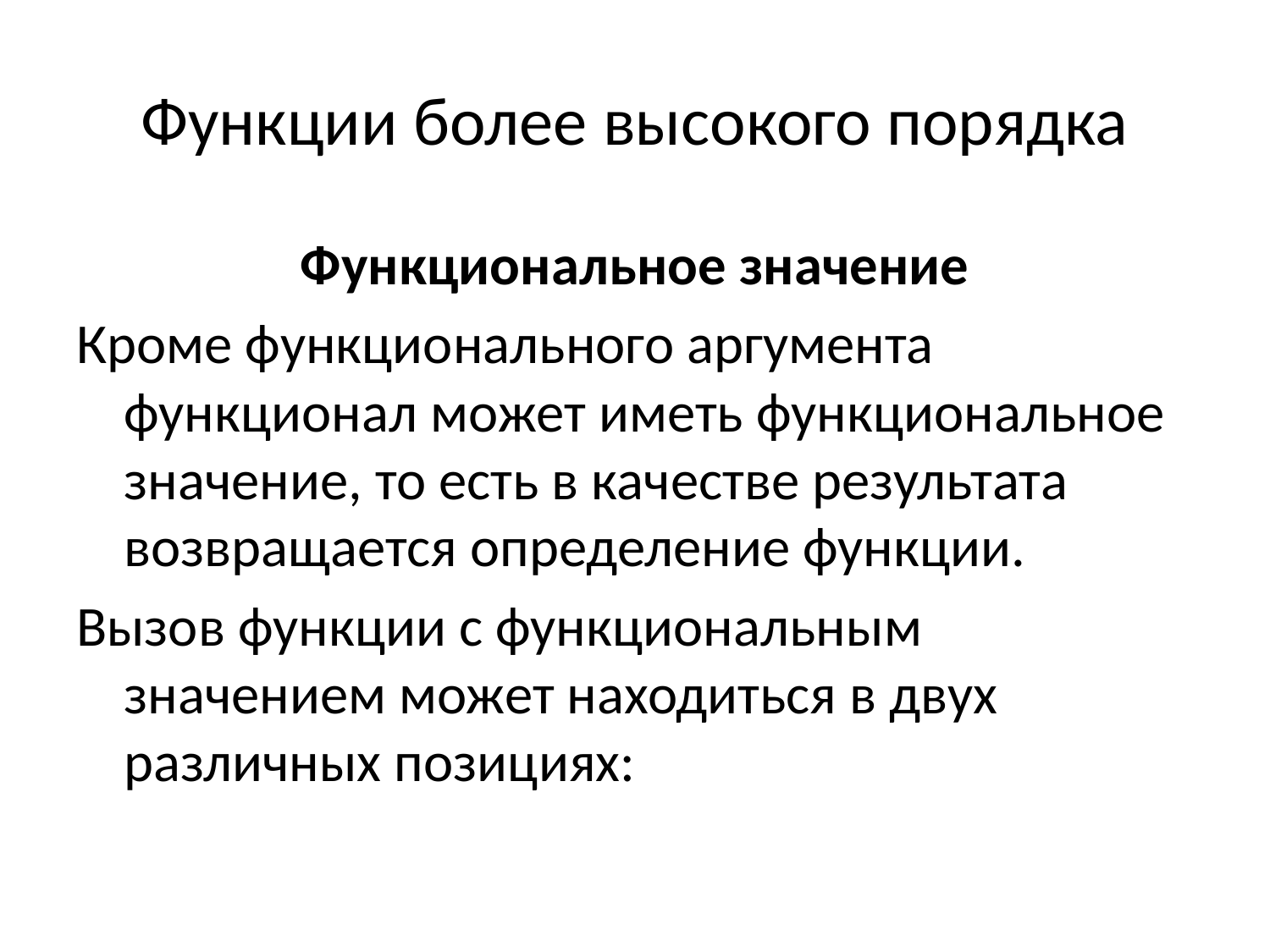

# Функции более высокого порядка
Функциональное значение
Кроме функционального аргумента функционал может иметь функциональное значение, то есть в качестве результата возвращается определение функции.
Вызов функции с функциональным значением может находиться в двух различных позициях: